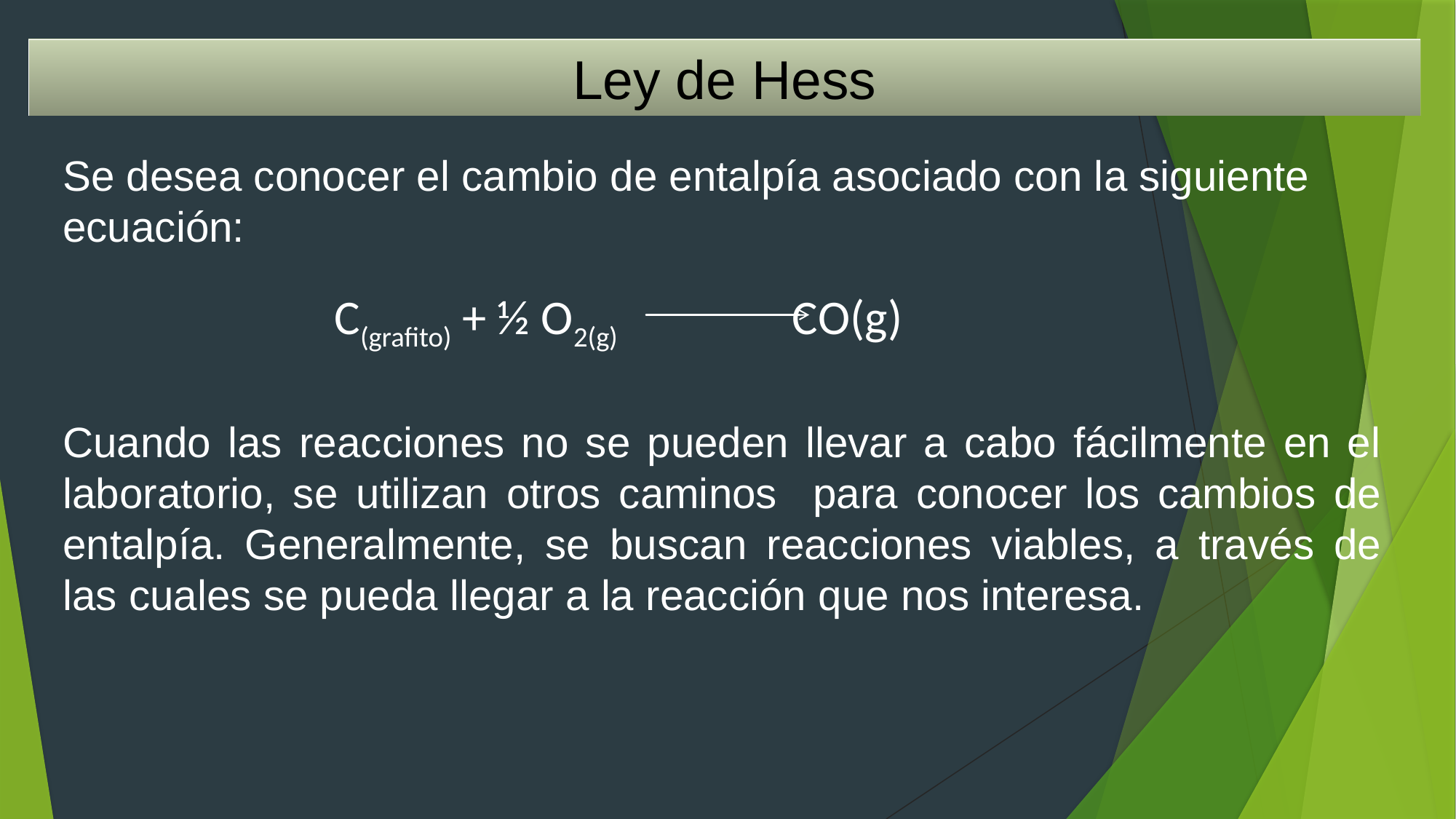

Ley de Hess
Se desea conocer el cambio de entalpía asociado con la siguiente ecuación:
C(grafito) + ½ O2(g)                CO(g)
Cuando las reacciones no se pueden llevar a cabo fácilmente en el laboratorio, se utilizan otros caminos  para conocer los cambios de entalpía. Generalmente, se buscan reacciones viables, a través de las cuales se pueda llegar a la reacción que nos interesa.